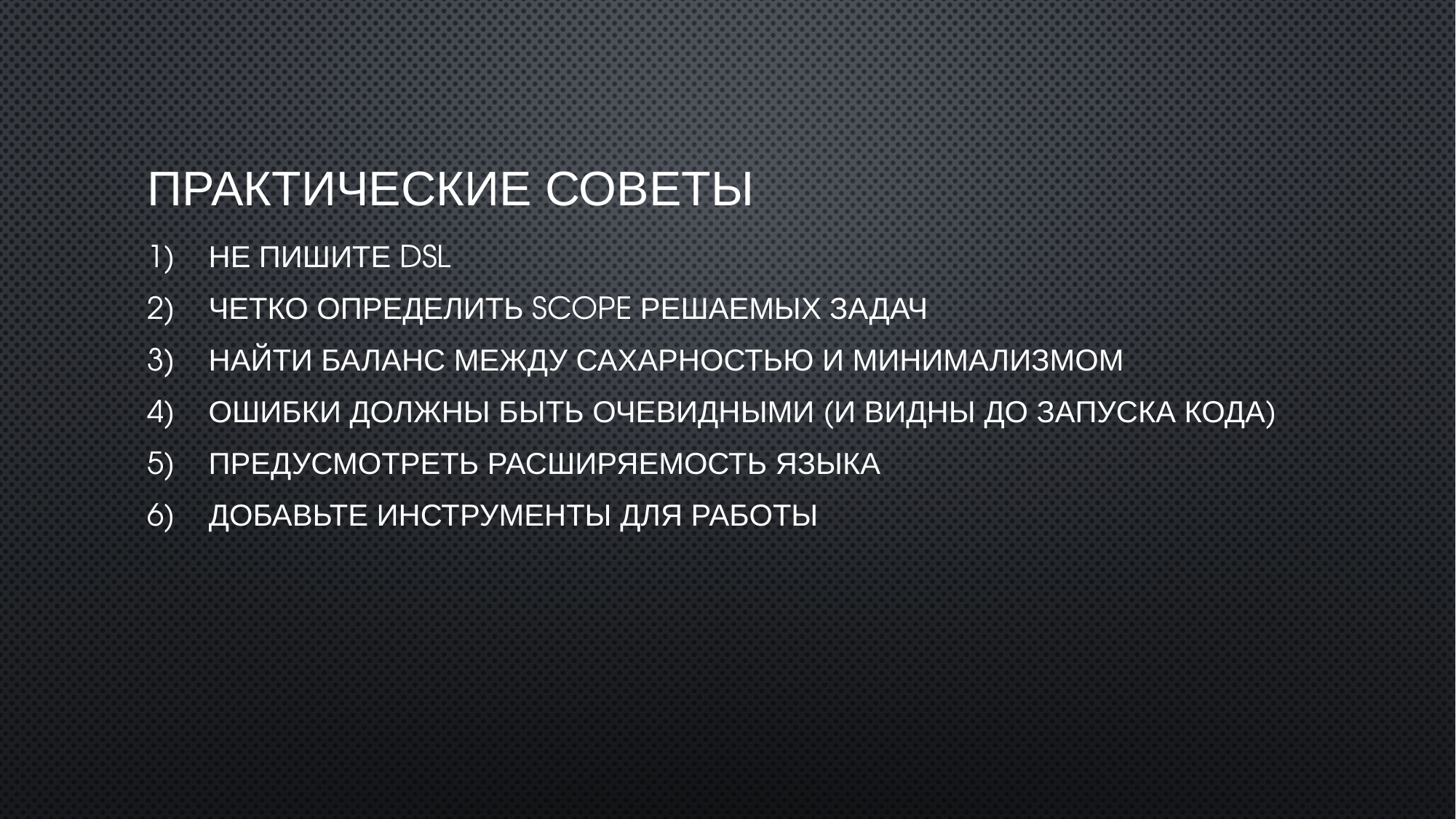

# Практические советы
Не пишите DSL
Четко определить scope решаемых задач
Найти баланс между сахарностью и минимализмом
Ошибки должны быть очевидными (и видны до запуска кода)
Предусмотреть расширяемость языка
6)    Добавьте инструменты для работы